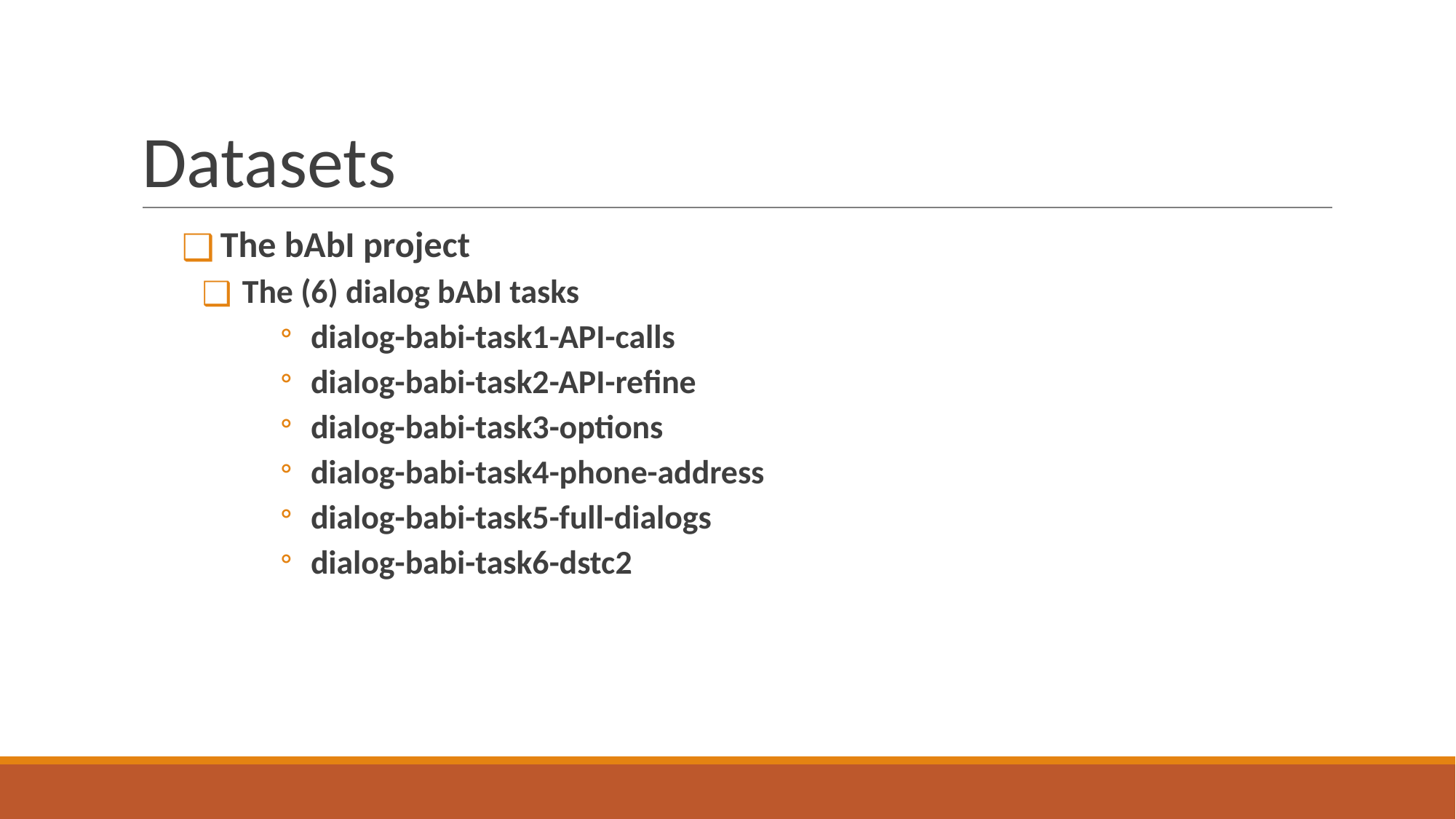

# Datasets
The bAbI project
The (6) dialog bAbI tasks
dialog-babi-task1-API-calls
dialog-babi-task2-API-refine
dialog-babi-task3-options
dialog-babi-task4-phone-address
dialog-babi-task5-full-dialogs
dialog-babi-task6-dstc2